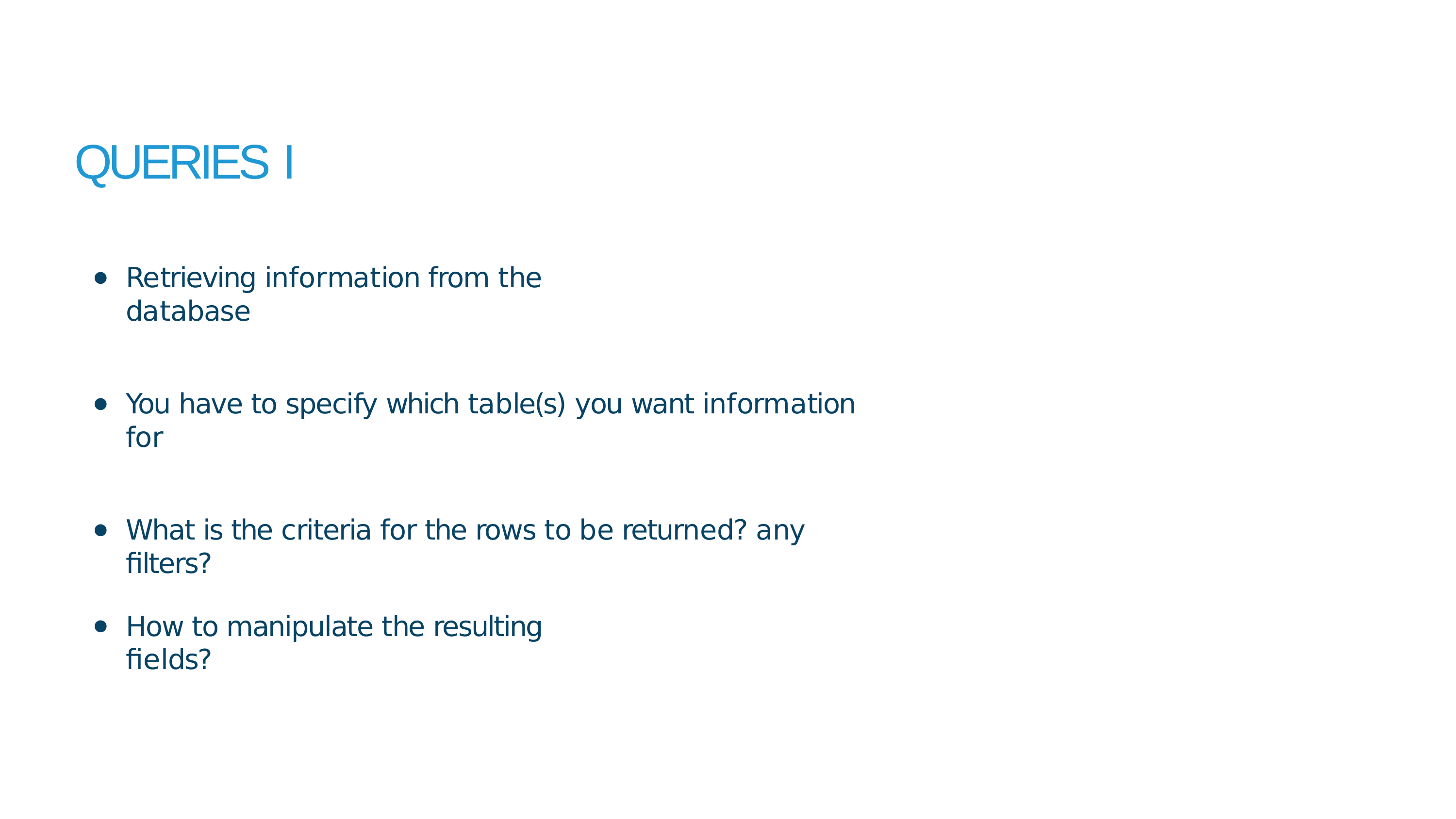

QUERIES I
Retrieving information from the database
You have to specify which table(s) you want information for
What is the criteria for the rows to be returned? any filters?
How to manipulate the resulting fields?